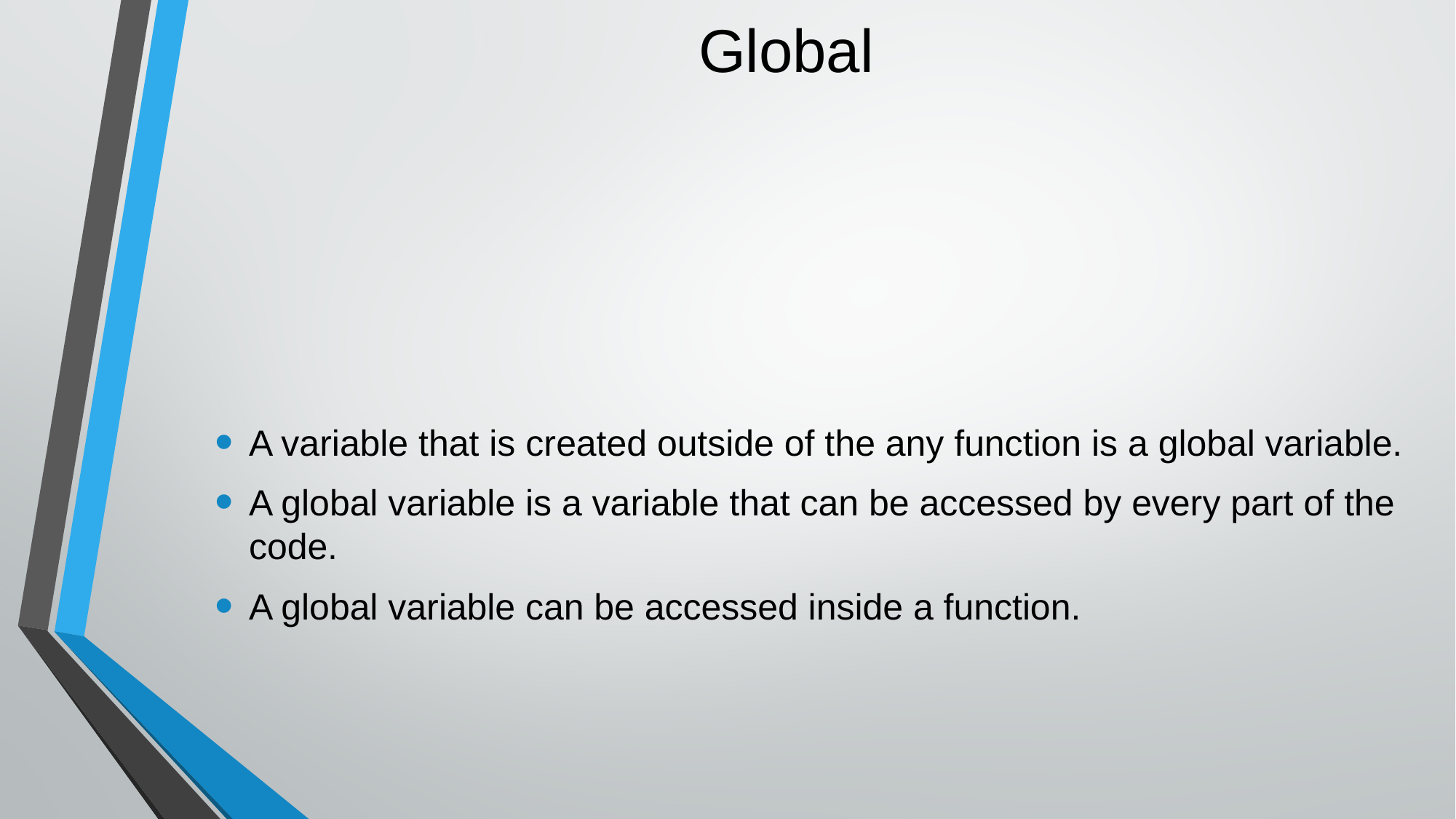

# Global

A variable that is created outside of the any function is a global variable.
A global variable is a variable that can be accessed by every part of the code.
A global variable can be accessed inside a function.